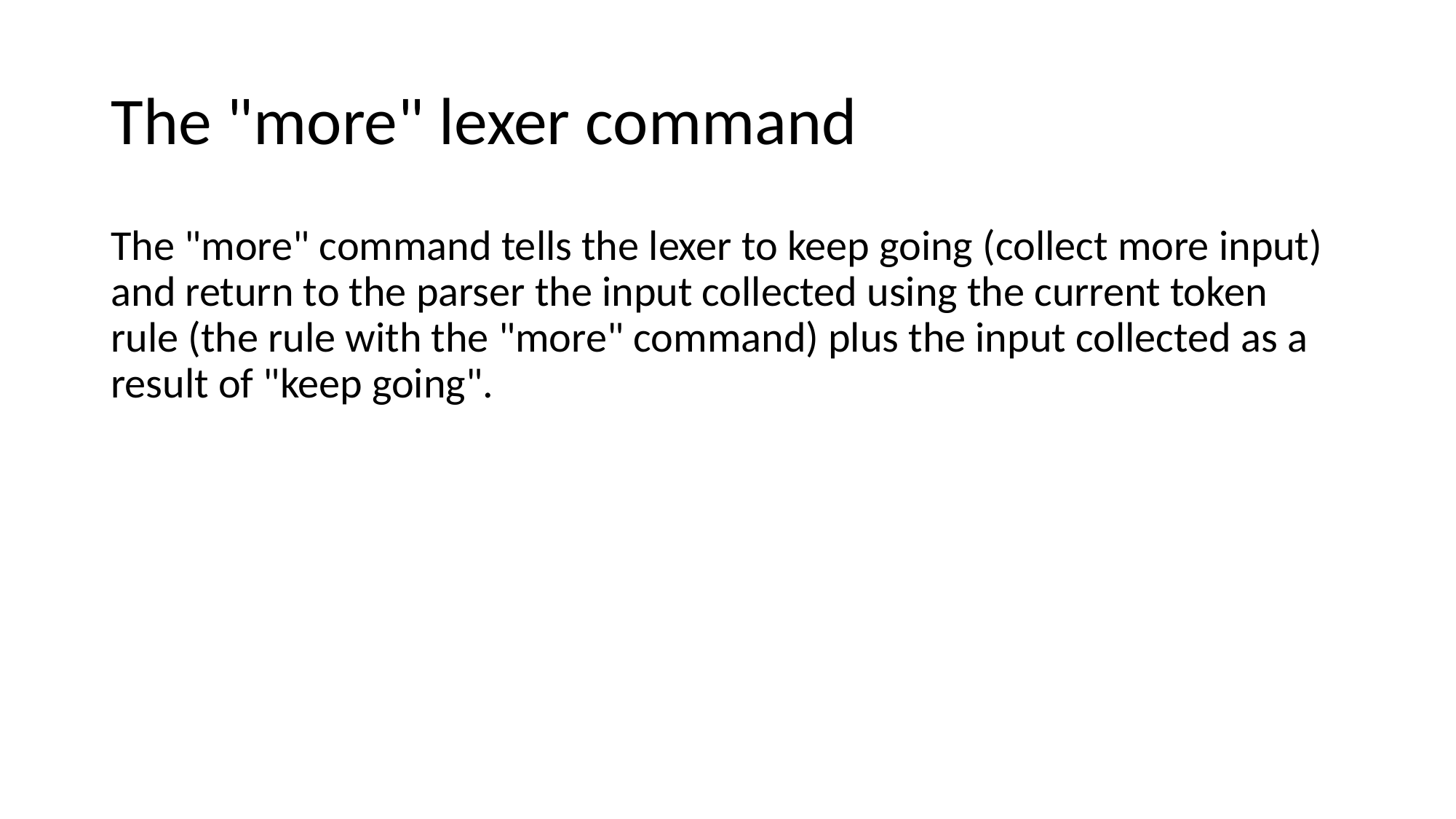

# The "more" lexer command
The "more" command tells the lexer to keep going (collect more input) and return to the parser the input collected using the current token rule (the rule with the "more" command) plus the input collected as a result of "keep going".